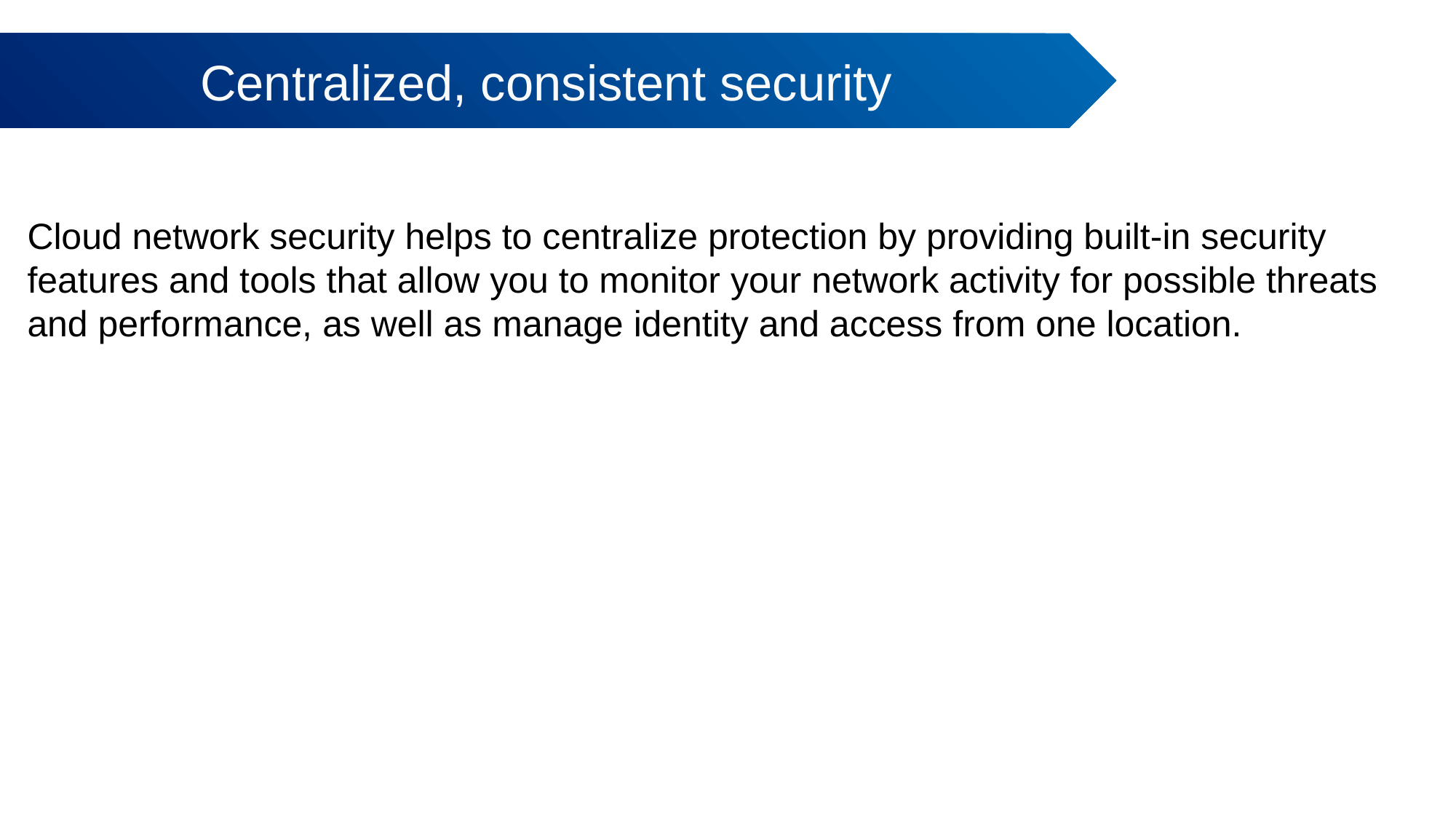

Centralized, consistent security
# Cloud network security helps to centralize protection by providing built-in security features and tools that allow you to monitor your network activity for possible threats and performance, as well as manage identity and access from one location.